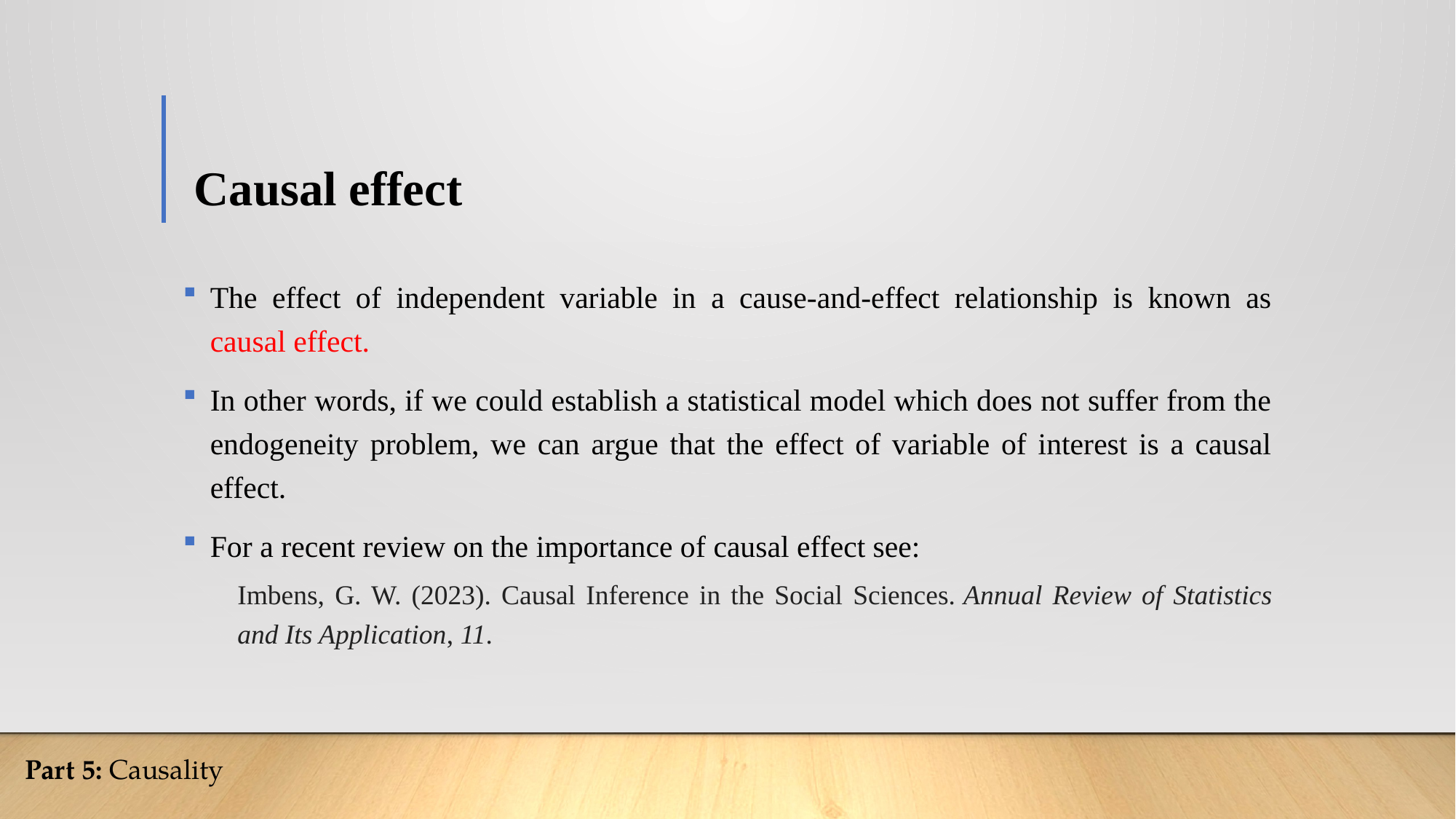

# Causal effect
The effect of independent variable in a cause-and-effect relationship is known as causal effect.
In other words, if we could establish a statistical model which does not suffer from the endogeneity problem, we can argue that the effect of variable of interest is a causal effect.
For a recent review on the importance of causal effect see:
Imbens, G. W. (2023). Causal Inference in the Social Sciences. Annual Review of Statistics and Its Application, 11.

Part 5: Causality